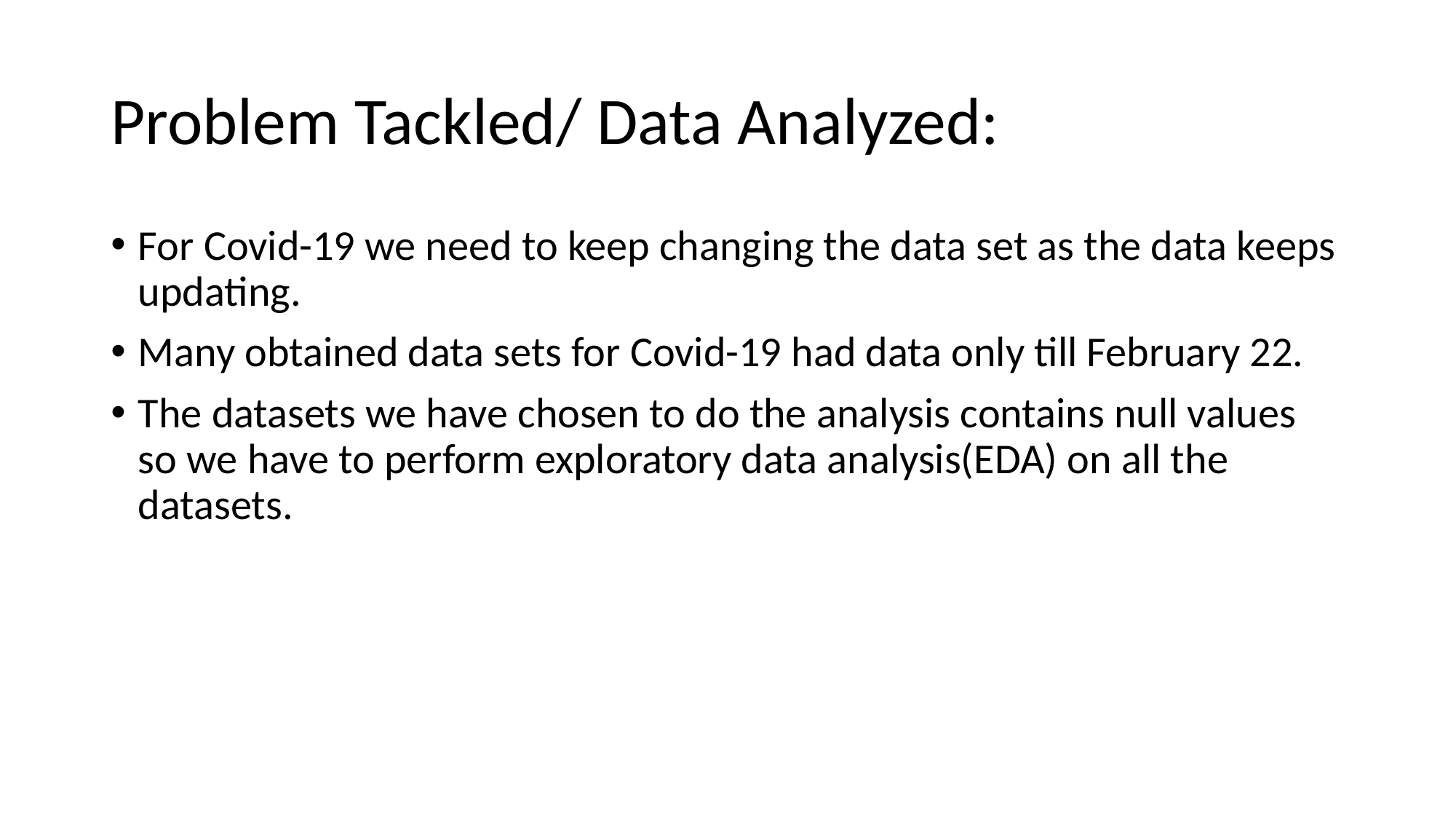

# Problem Tackled/ Data Analyzed:
For Covid-19 we need to keep changing the data set as the data keeps updating.
Many obtained data sets for Covid-19 had data only till February 22.
The datasets we have chosen to do the analysis contains null values so we have to perform exploratory data analysis(EDA) on all the datasets.